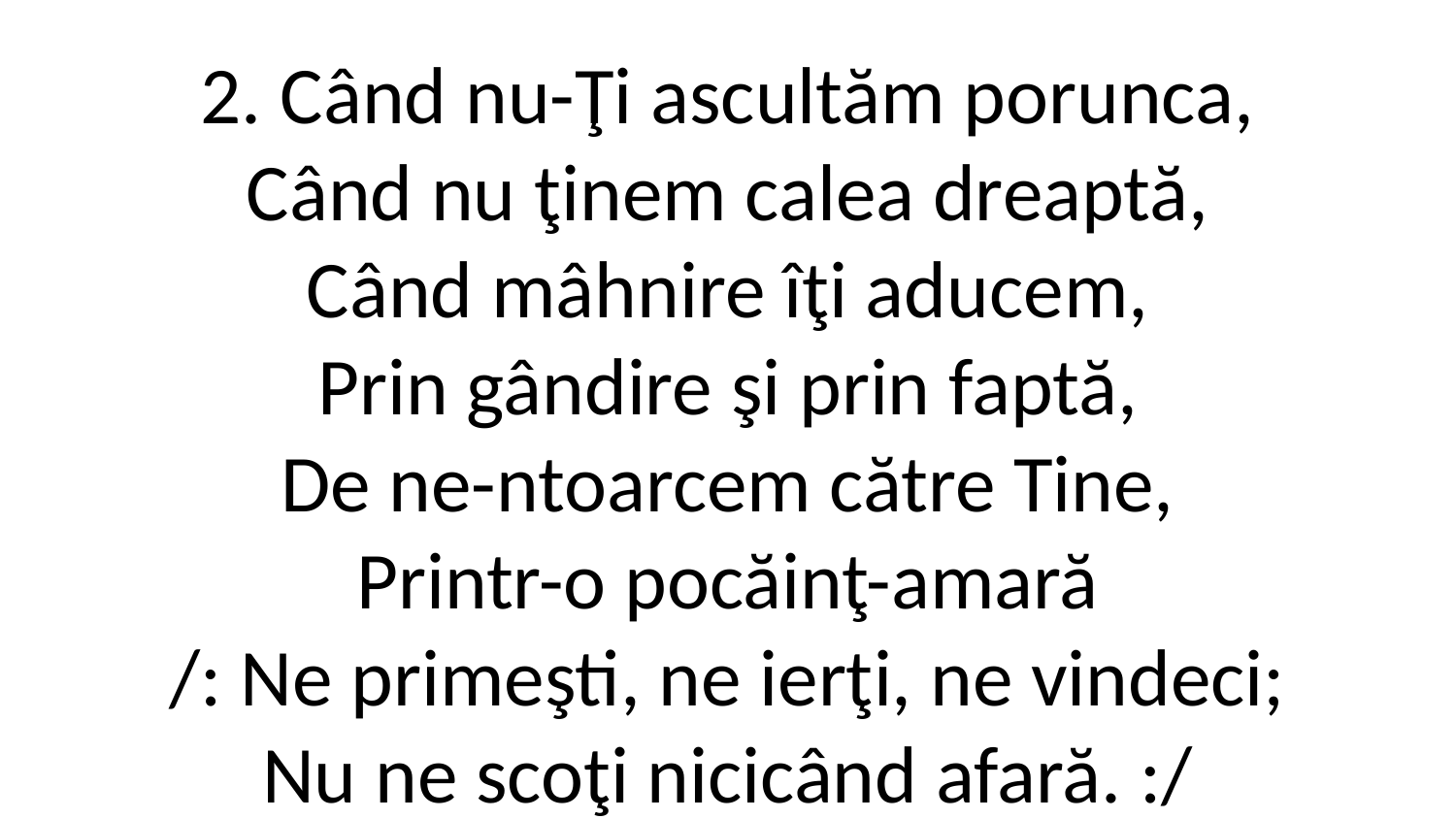

2. Când nu-Ţi ascultăm porunca,
Când nu ţinem calea dreaptă,
Când mâhnire îţi aducem,
Prin gândire şi prin faptă,
De ne-ntoarcem către Tine,
Printr-o pocăinţ-amară
/: Ne primeşti, ne ierţi, ne vindeci;
Nu ne scoţi nicicând afară. :/